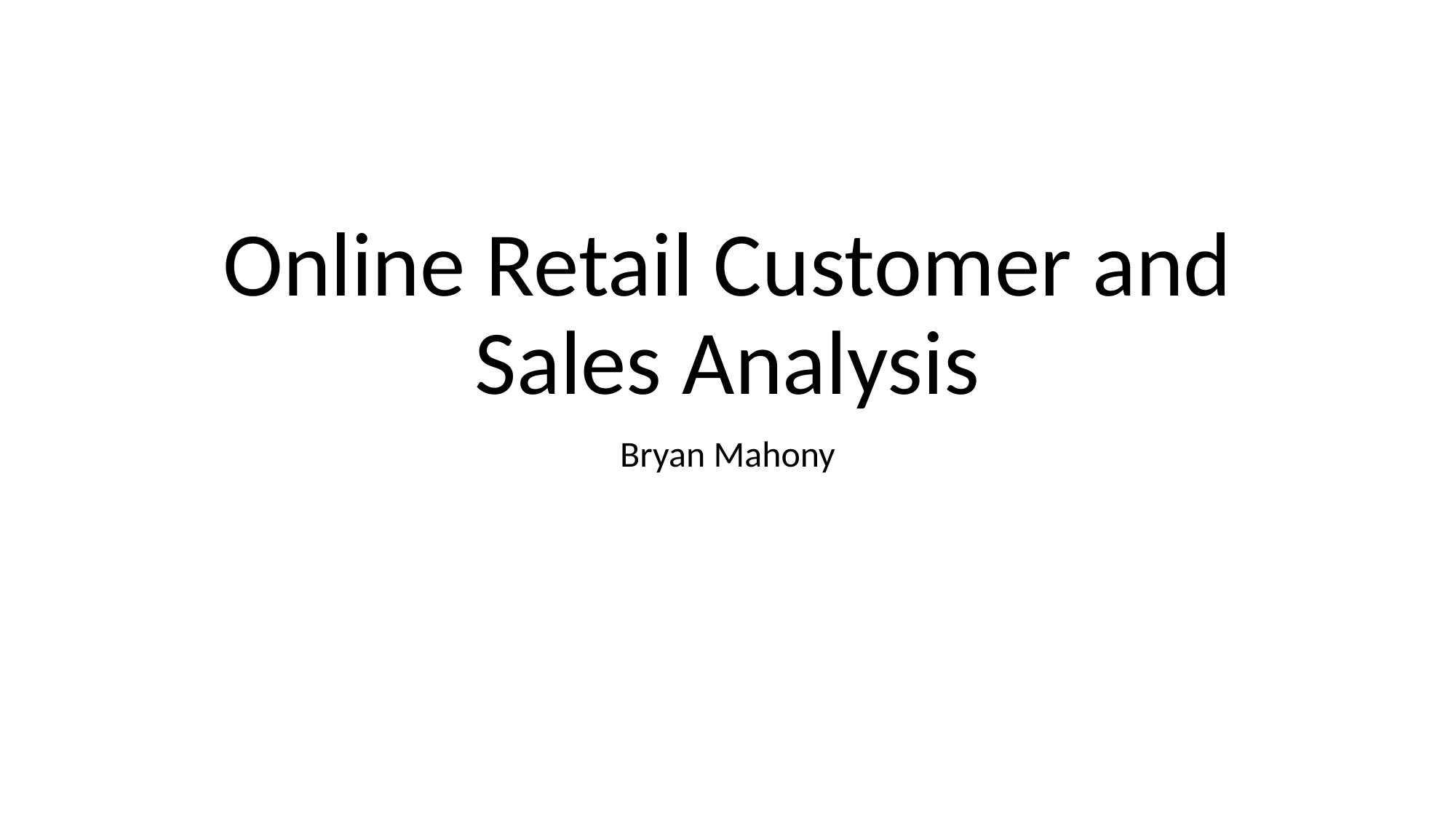

# Online Retail Customer and Sales Analysis
Bryan Mahony